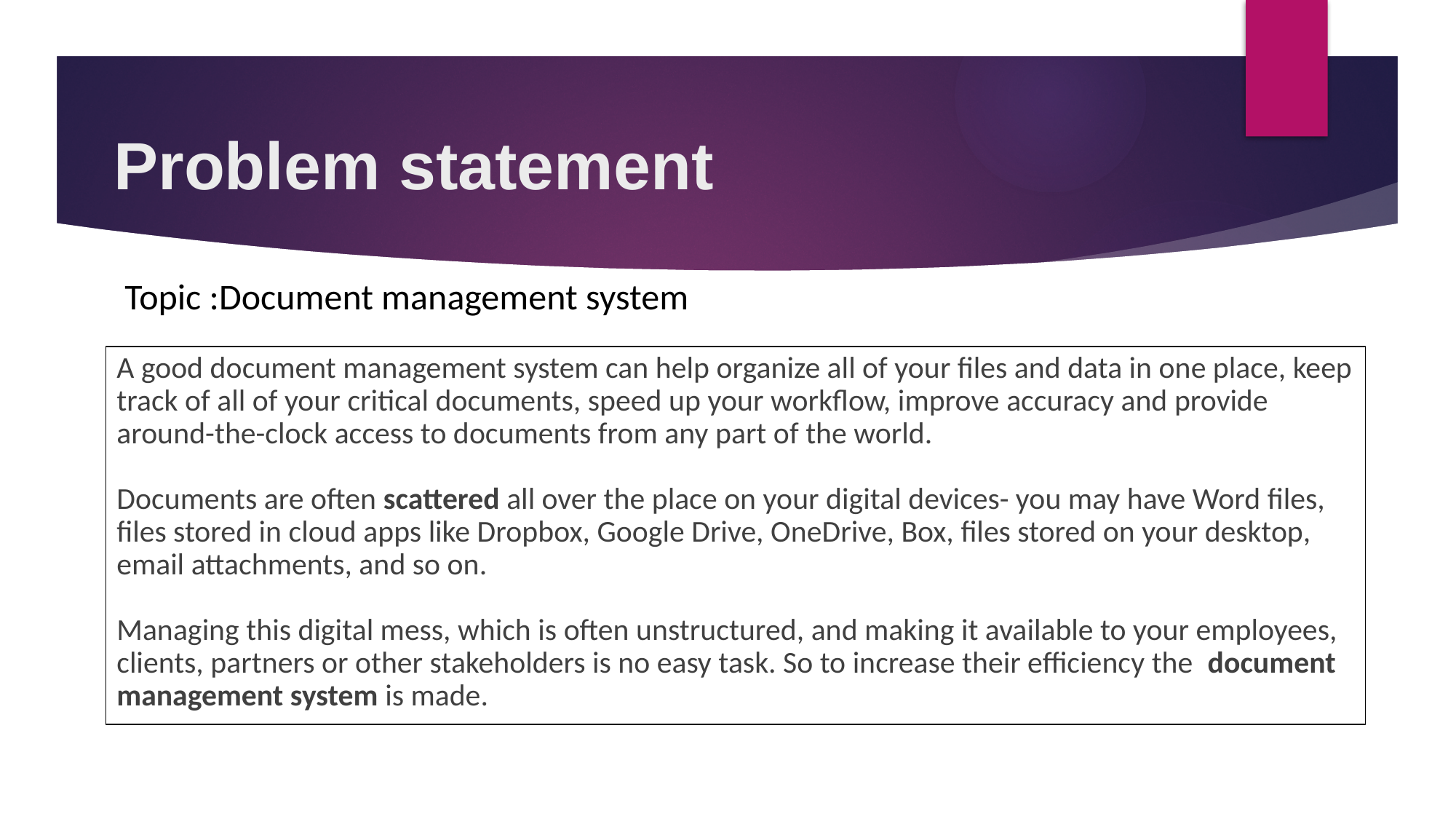

# Problem statement
Topic :Document management system
A good document management system can help organize all of your files and data in one place, keep track of all of your critical documents, speed up your workflow, improve accuracy and provide around-the-clock access to documents from any part of the world.

Documents are often scattered all over the place on your digital devices- you may have Word files, files stored in cloud apps like Dropbox, Google Drive, OneDrive, Box, files stored on your desktop, email attachments, and so on.

Managing this digital mess, which is often unstructured, and making it available to your employees, clients, partners or other stakeholders is no easy task. So to increase their efficiency the  document management system is made.
4